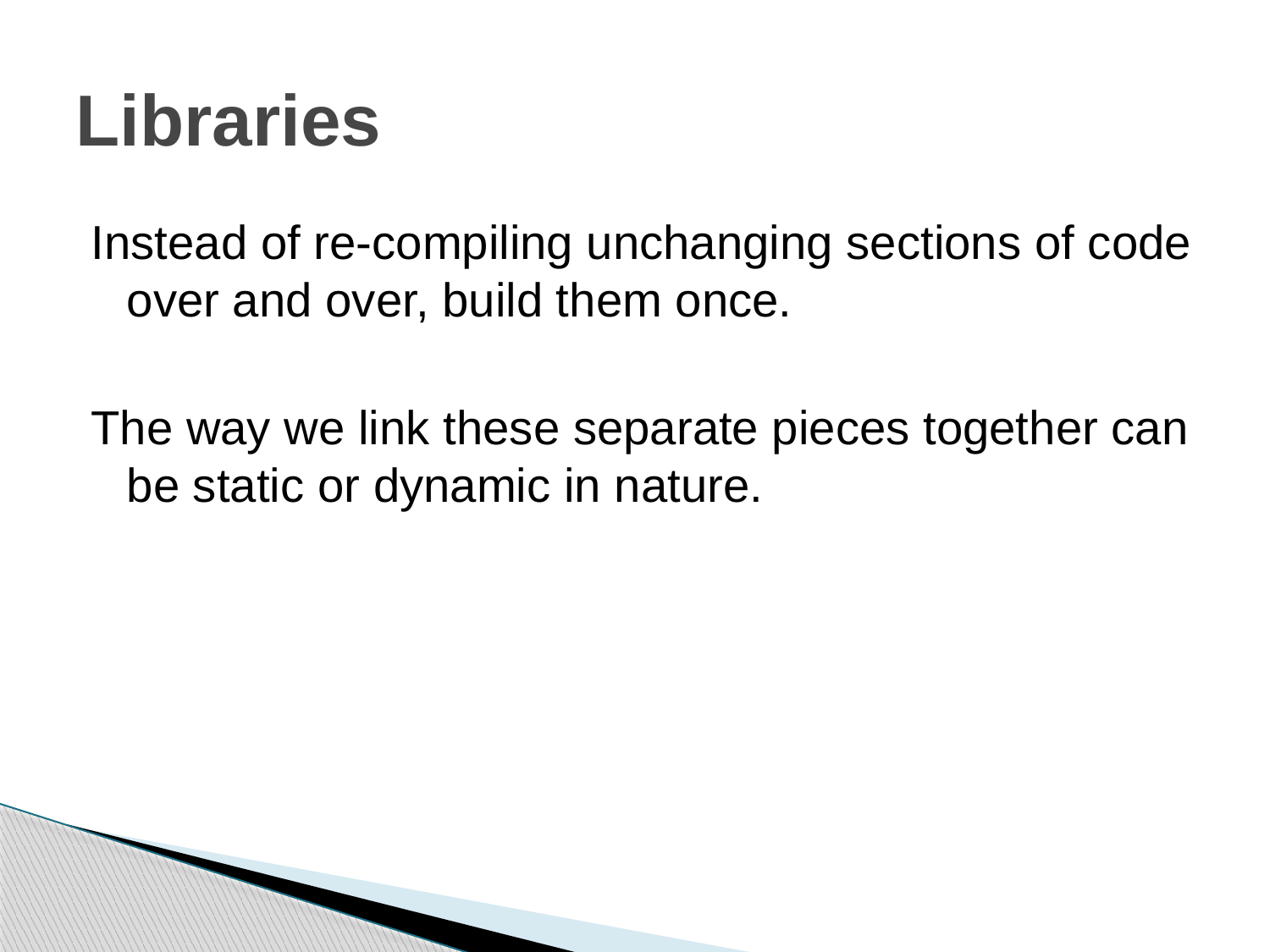

# Libraries
Instead of re-compiling unchanging sections of code over and over, build them once.

The way we link these separate pieces together can be static or dynamic in nature.